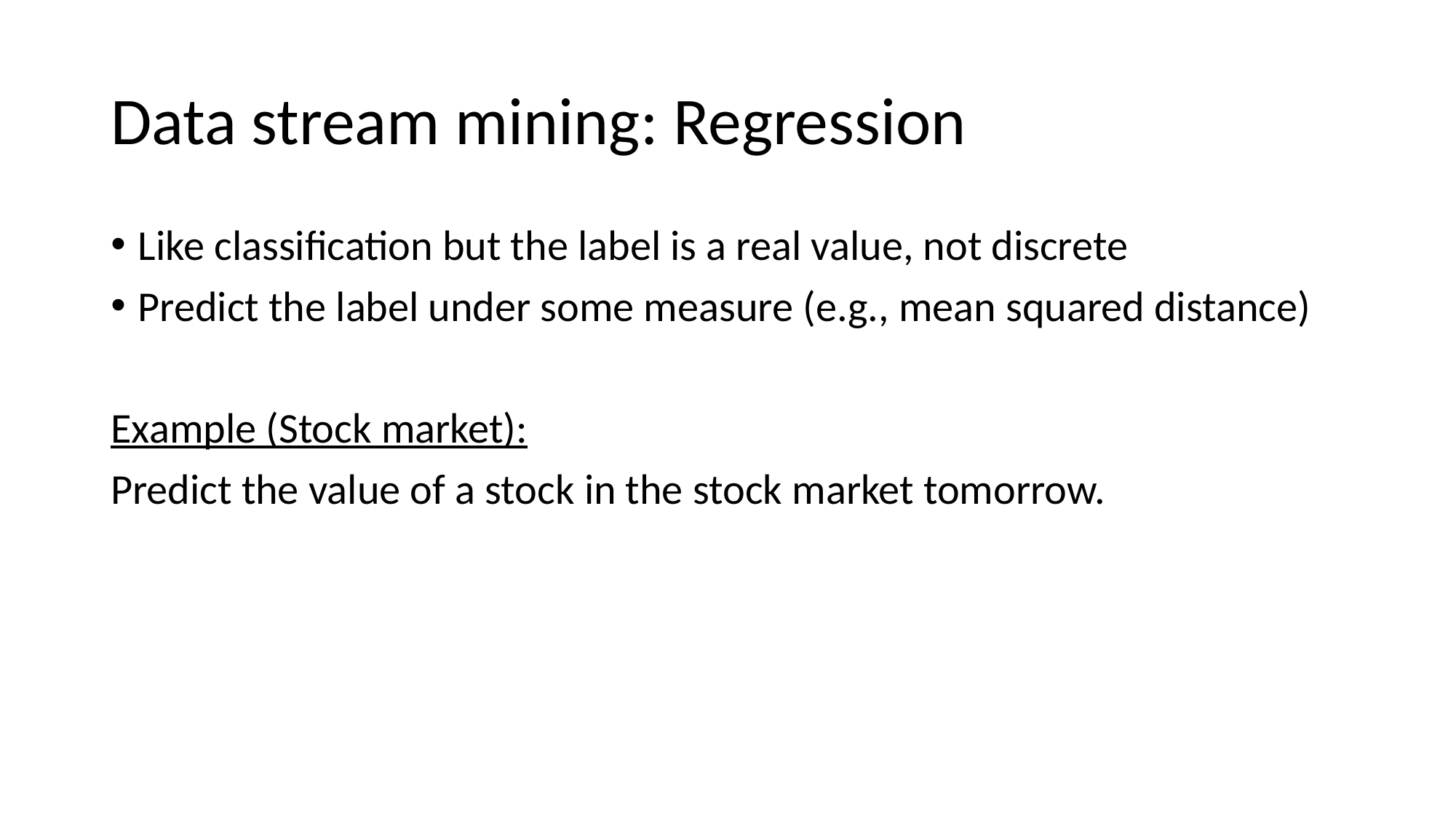

# Data stream mining: Regression
Like classification but the label is a real value, not discrete
Predict the label under some measure (e.g., mean squared distance)

Example (Stock market):
Predict the value of a stock in the stock market tomorrow.